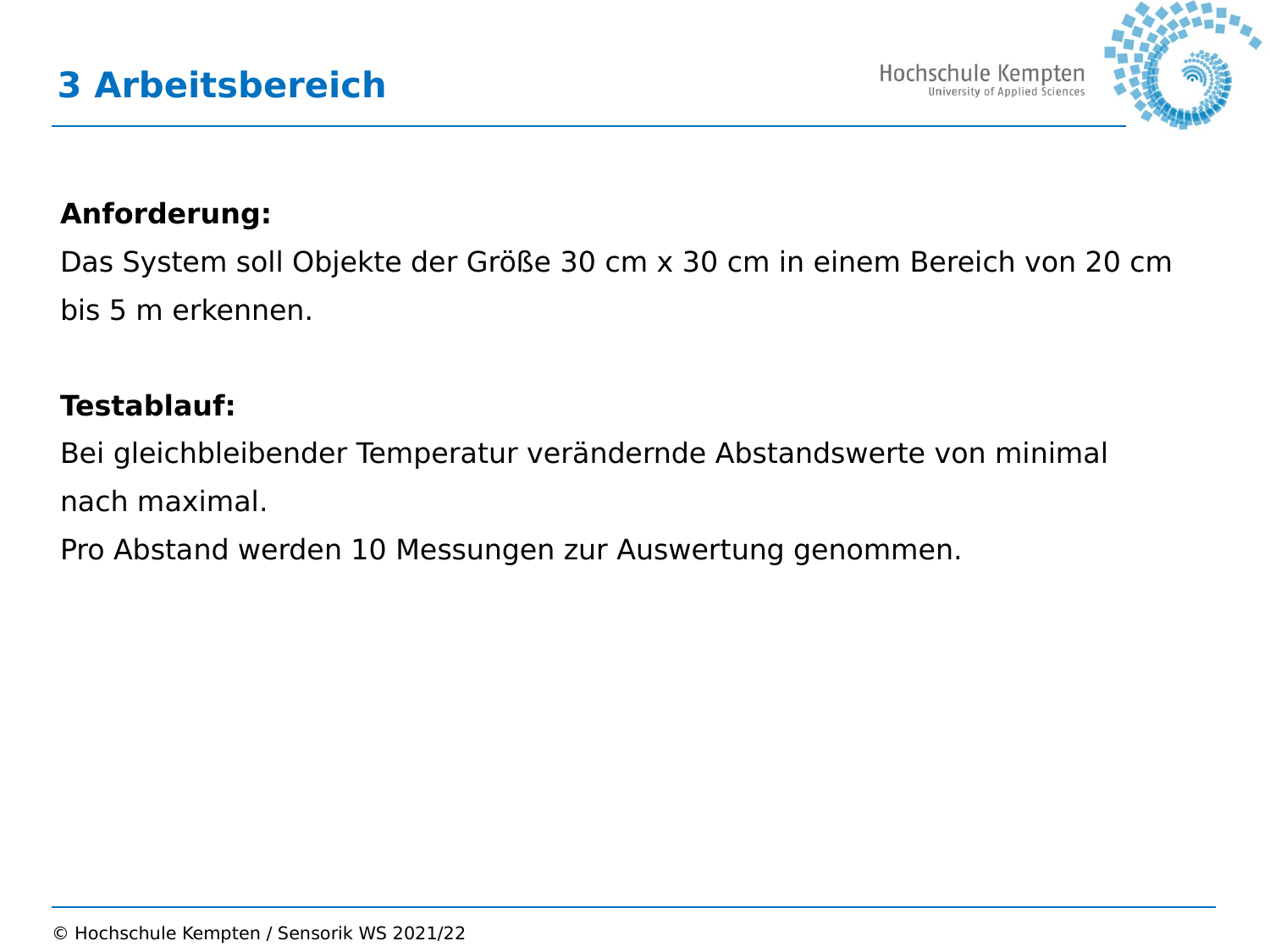

# 3 Arbeitsbereich
Anforderung:
Das System soll Objekte der Größe 30 cm x 30 cm in einem Bereich von 20 cm
bis 5 m erkennen.

Testablauf:
Bei gleichbleibender Temperatur verändernde Abstandswerte von minimal
nach maximal.
Pro Abstand werden 10 Messungen zur Auswertung genommen.

© Hochschule Kempten / Sensorik WS 2021/22